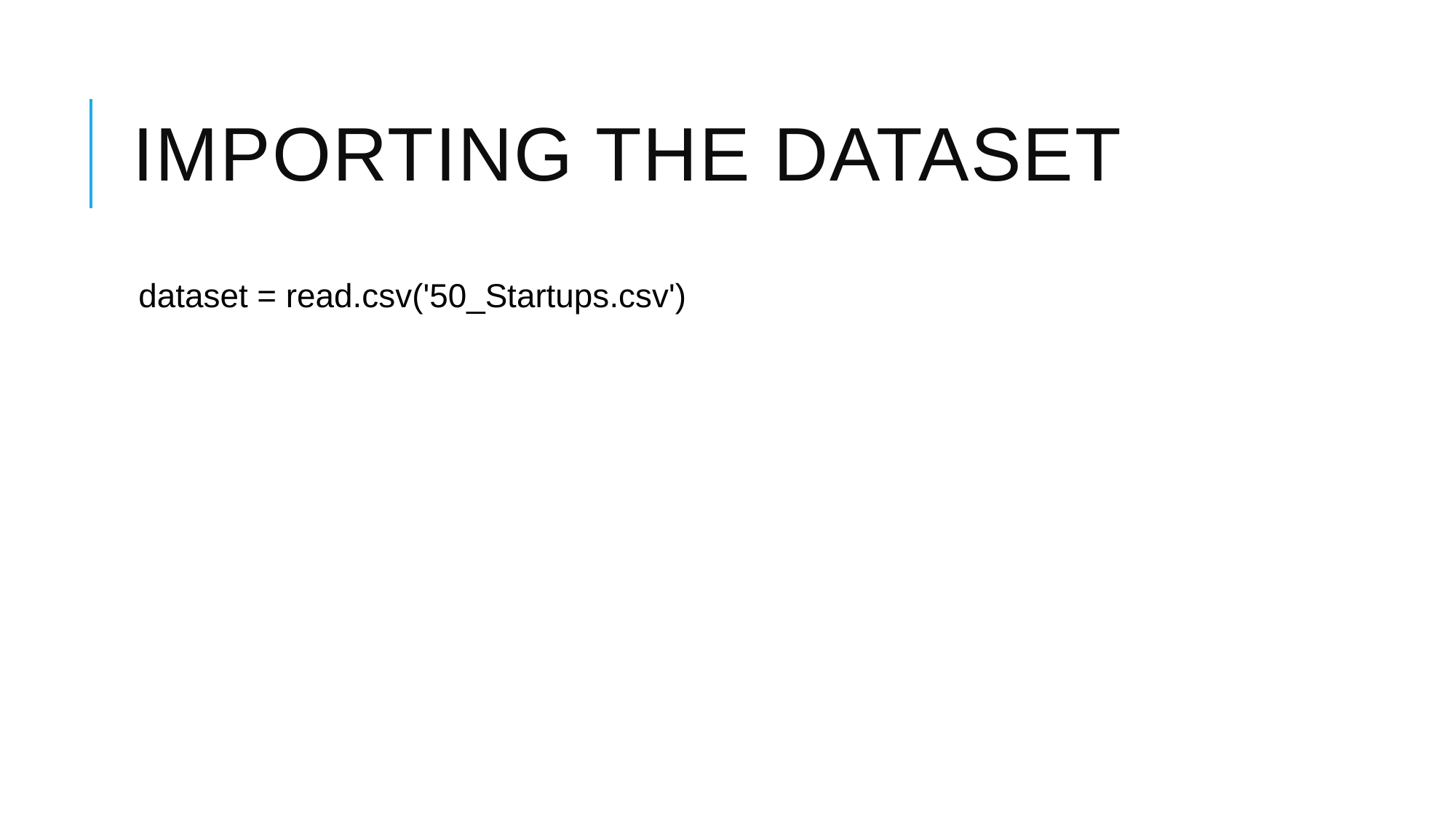

# Importing the dataset
dataset = read.csv('50_Startups.csv')